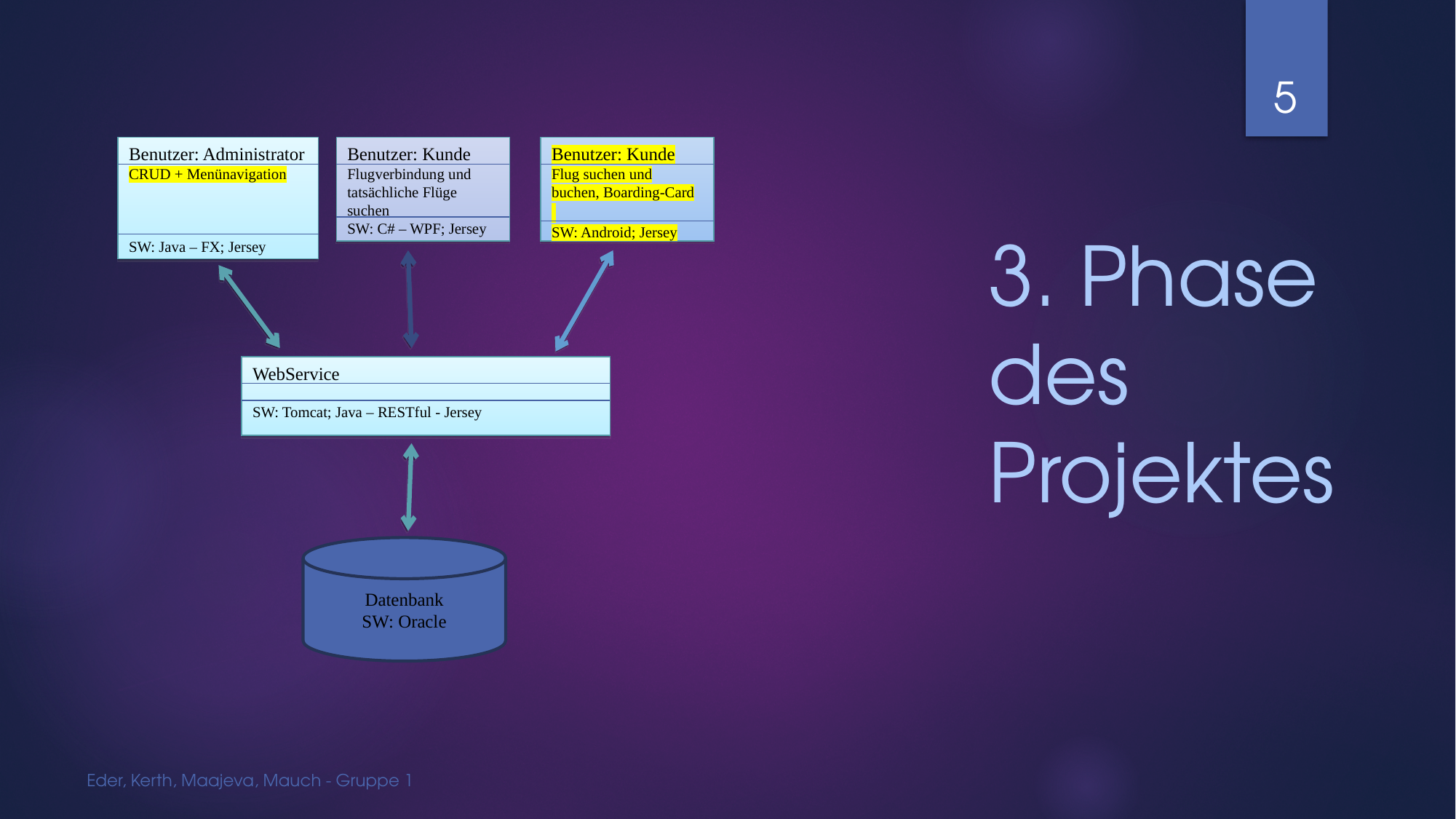

5
Benutzer: Administrator
CRUD + Menünavigation

SW: Java – FX; Jersey
Benutzer: Kunde
Flugverbindung und tatsächliche Flüge suchen
SW: C# – WPF; Jersey
Benutzer: Kunde
Flug suchen und buchen, Boarding-Card

SW: Android; Jersey

WebService

SW: Tomcat; Java – RESTful - Jersey
Datenbank
SW: Oracle
# 3. Phase des Projektes

Eder, Kerth, Maajeva, Mauch - Gruppe 1